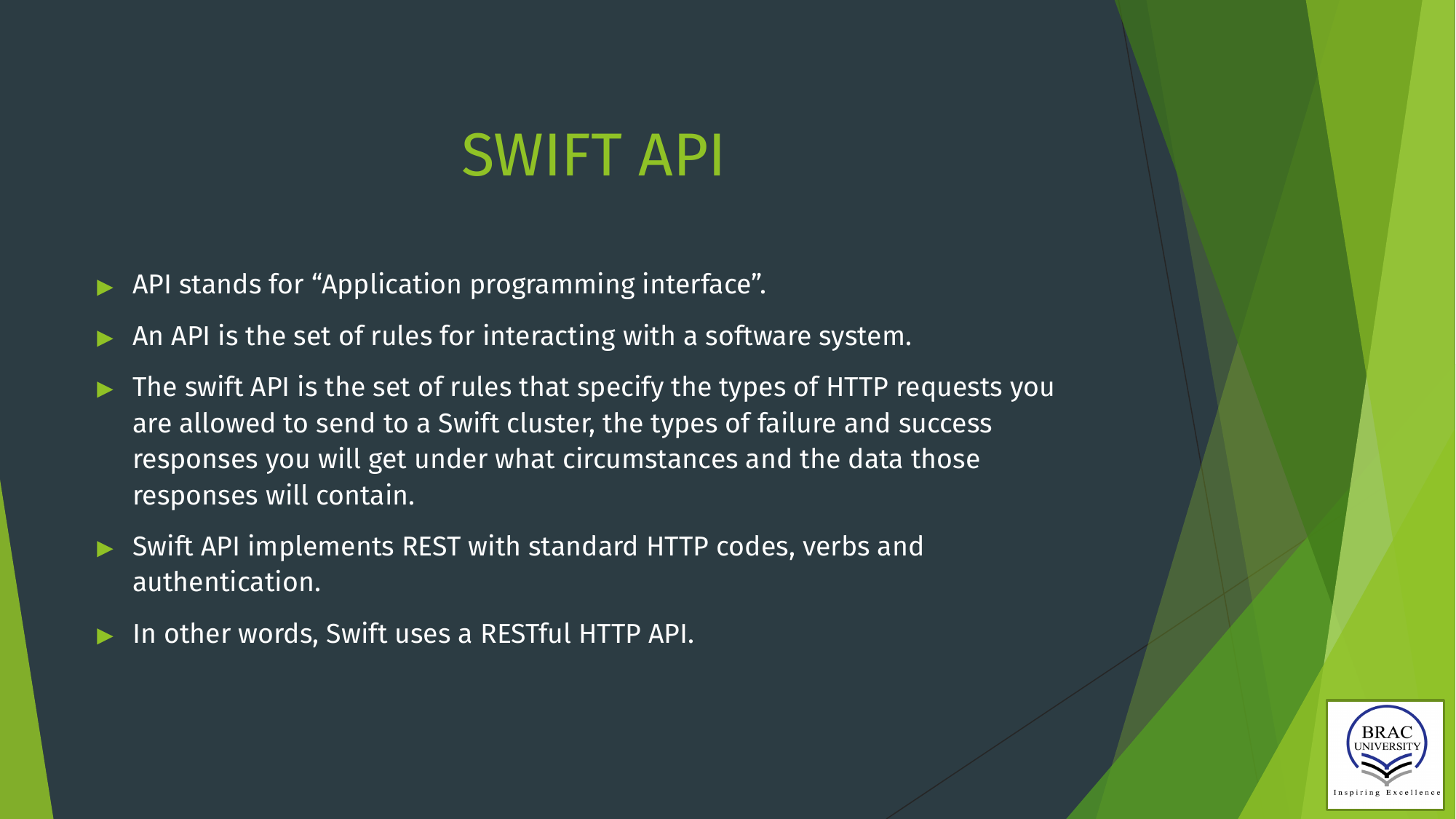

# SWIFT API
API stands for “Application programming interface”.
An API is the set of rules for interacting with a software system.
The swift API is the set of rules that specify the types of HTTP requests you are allowed to send to a Swift cluster, the types of failure and success responses you will get under what circumstances and the data those responses will contain.
Swift API implements REST with standard HTTP codes, verbs and authentication.
In other words, Swift uses a RESTful HTTP API.